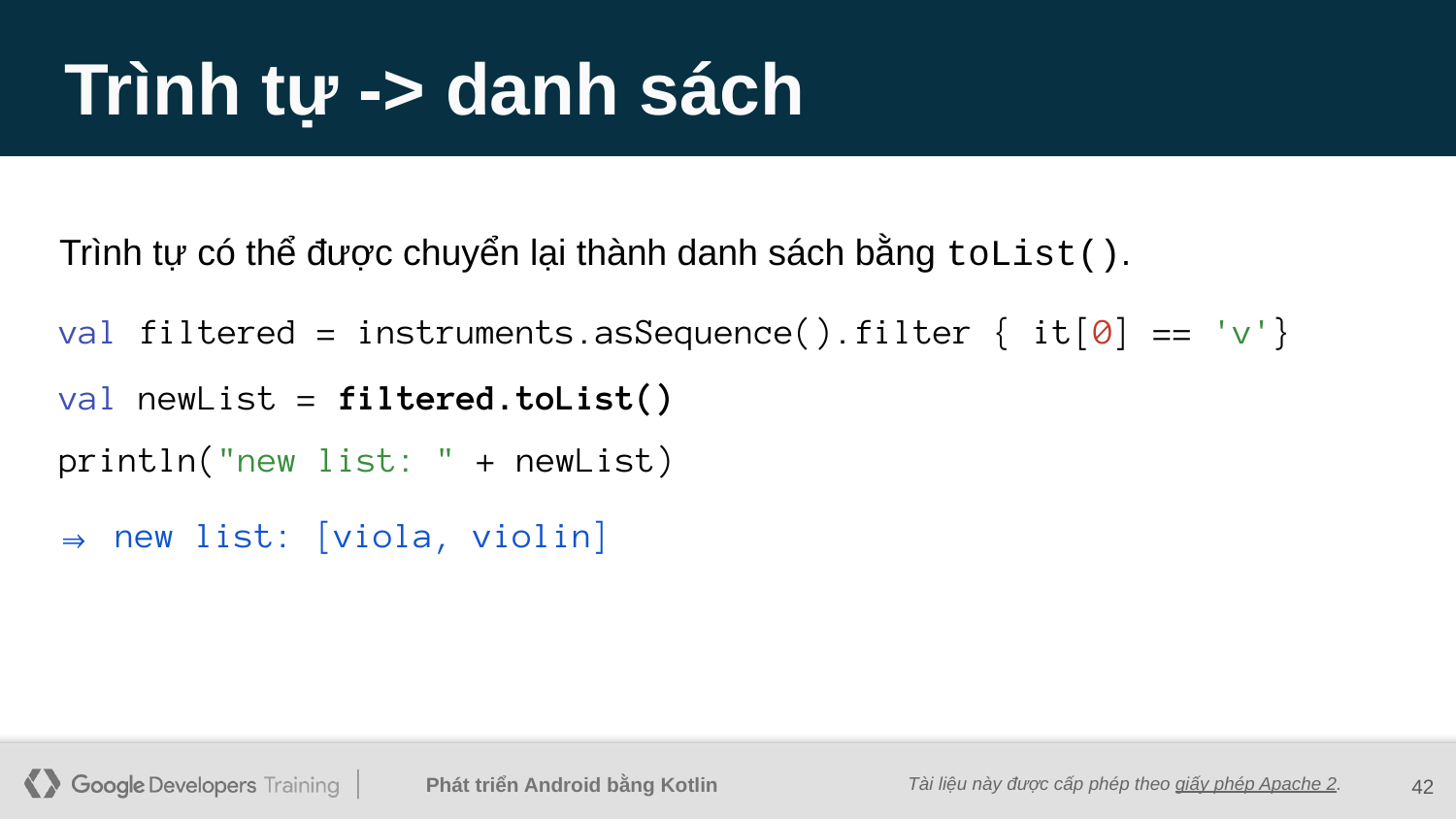

# Trình tự -> danh sách
Trình tự có thể được chuyển lại thành danh sách bằng toList().

val filtered = instruments.asSequence().filter { it[0] == 'v'}
val newList = filtered.toList()

println("new list: " + newList)
⇒ new list: [viola, violin]
42